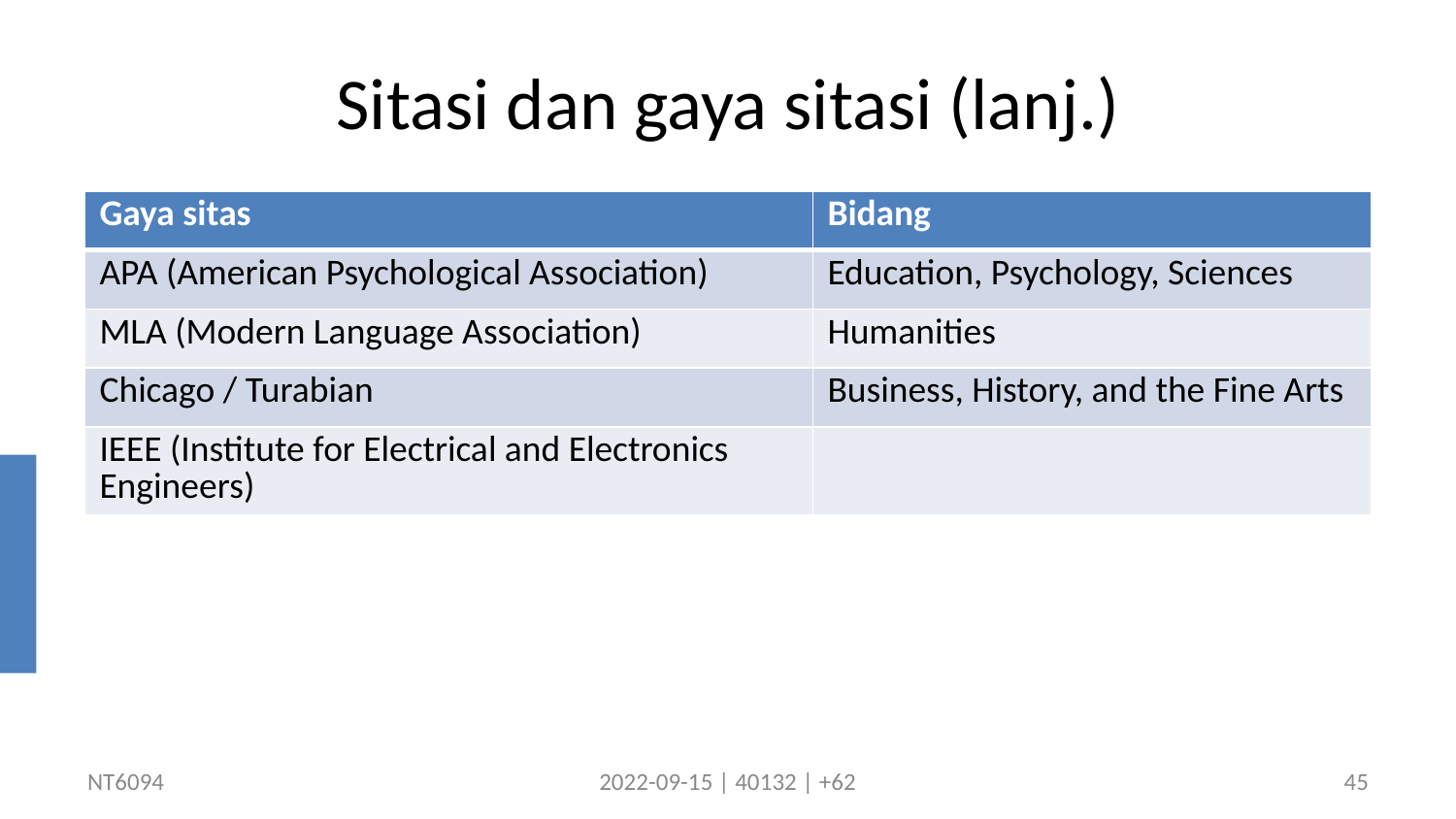

# Sitasi dan gaya sitasi (lanj.)
| Gaya sitas | Bidang |
| --- | --- |
| APA (American Psychological Association) | Education, Psychology, Sciences |
| MLA (Modern Language Association) | Humanities |
| Chicago / Turabian | Business, History, and the Fine Arts |
| IEEE (Institute for Electrical and Electronics Engineers) |  |
NT6094
2022-09-15 | 40132 | +62
45